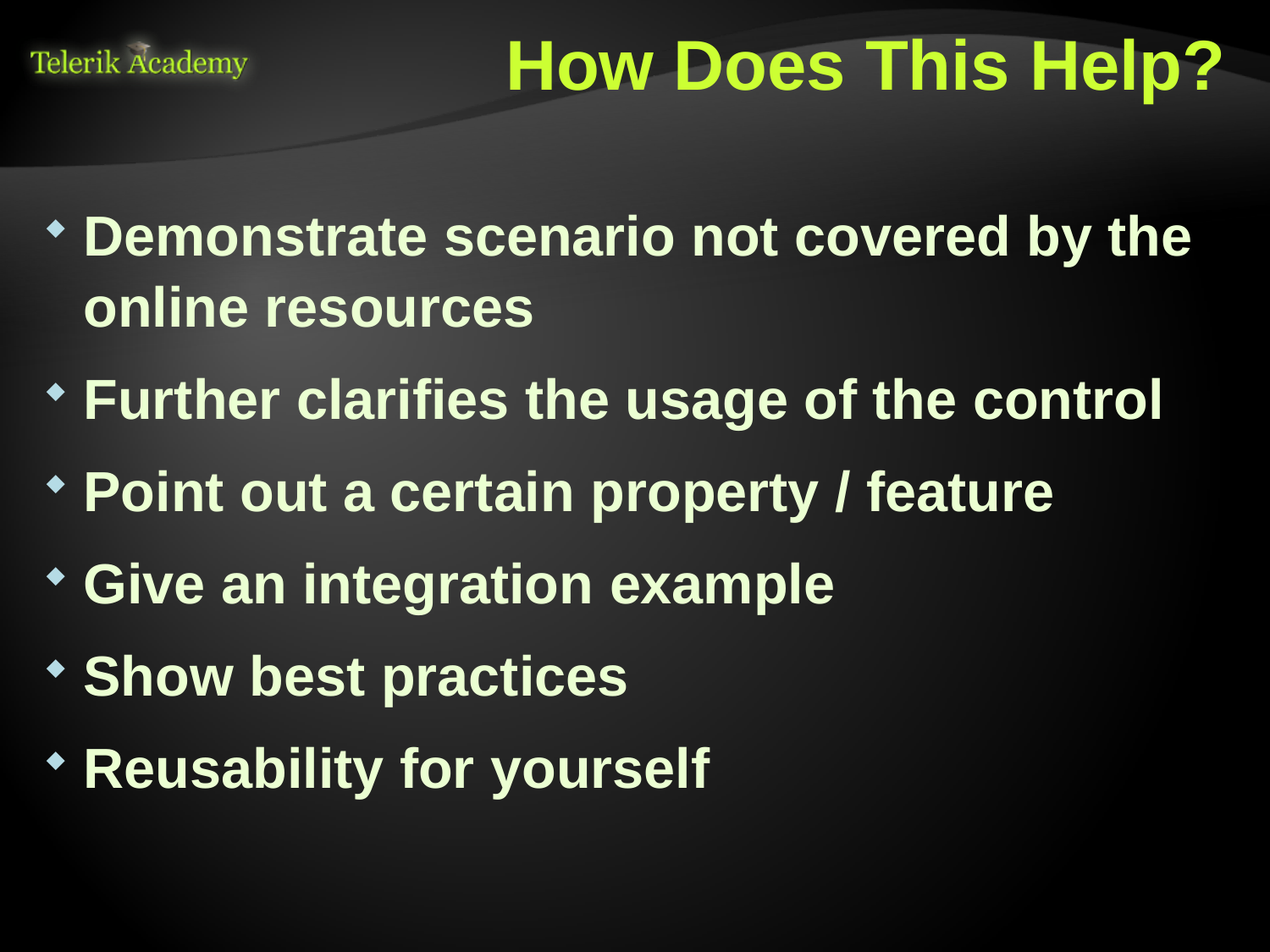

# How Does This Help?
Demonstrate scenario not covered by the online resources
Further clarifies the usage of the control
Point out a certain property / feature
Give an integration example
Show best practices
Reusability for yourself